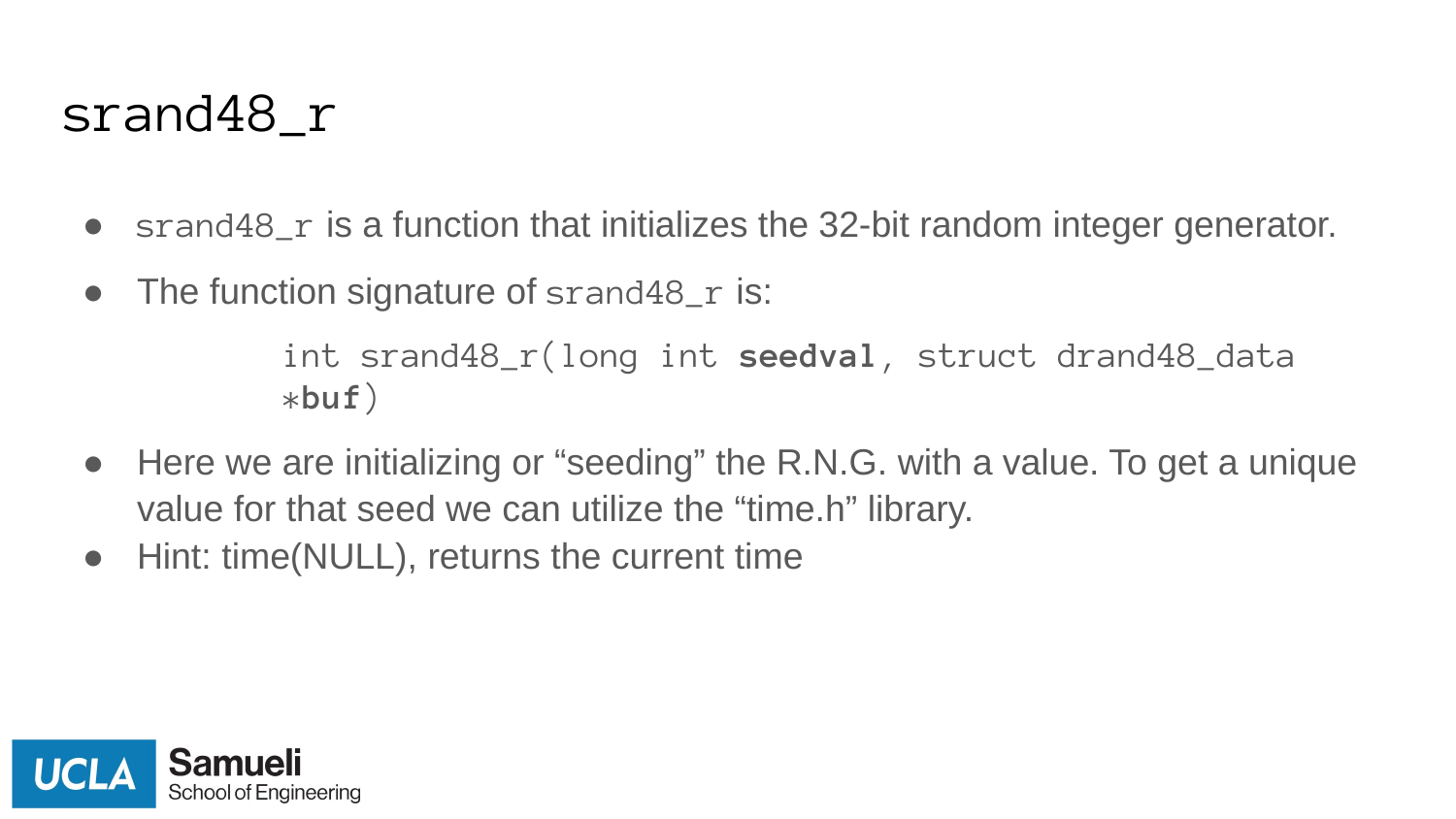

# srand48_r

srand48_r is a function that initializes the 32-bit random integer generator.
The function signature of srand48_r is:
int srand48_r(long int seedval, struct drand48_data *buf)
Here we are initializing or “seeding” the R.N.G. with a value. To get a unique value for that seed we can utilize the “time.h” library.
Hint: time(NULL), returns the current time